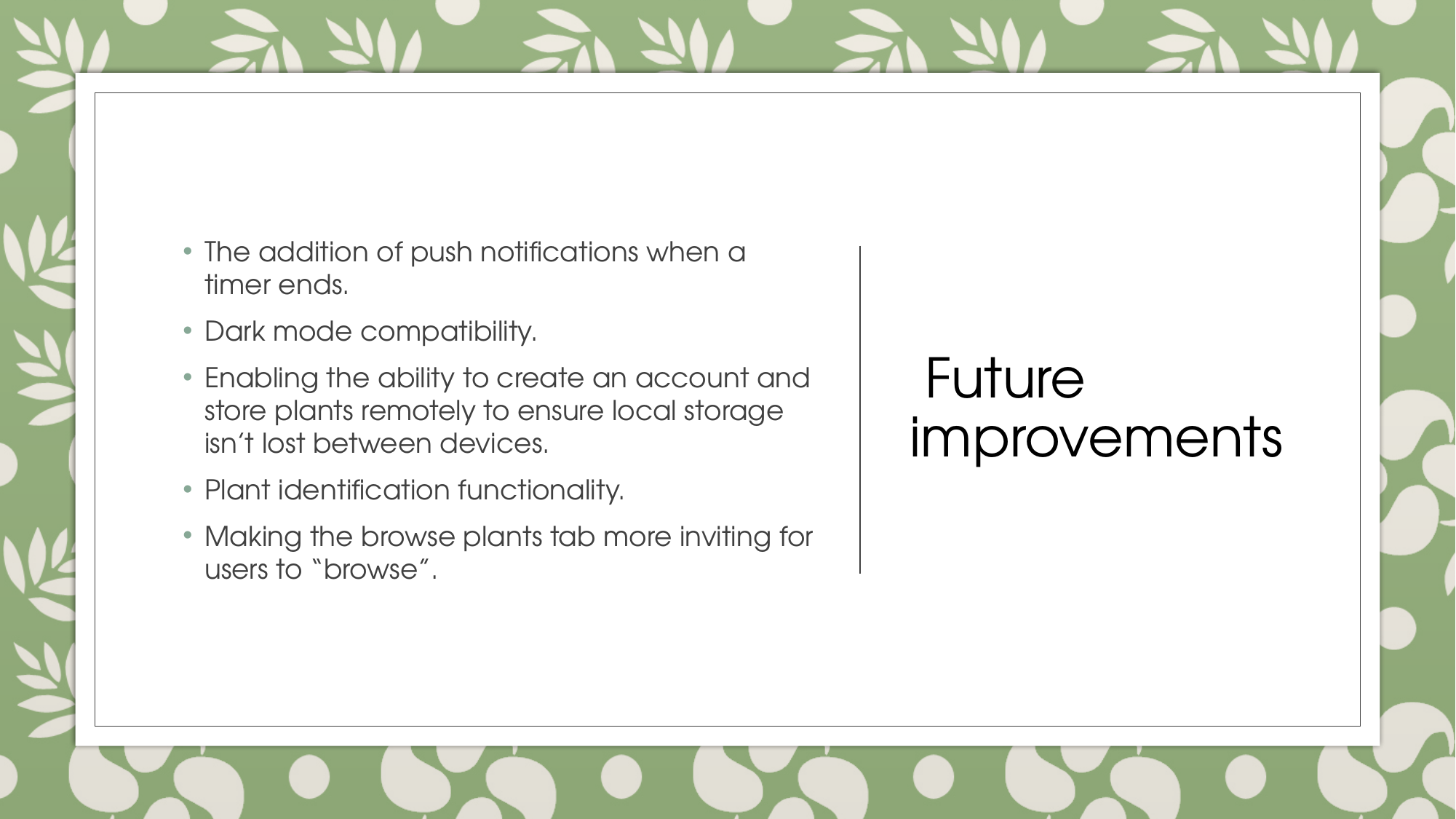

The addition of push notifications when a timer ends.
Dark mode compatibility.
Enabling the ability to create an account and store plants remotely to ensure local storage isn’t lost between devices.
Plant identification functionality.
Making the browse plants tab more inviting for users to “browse”.
# Future improvements